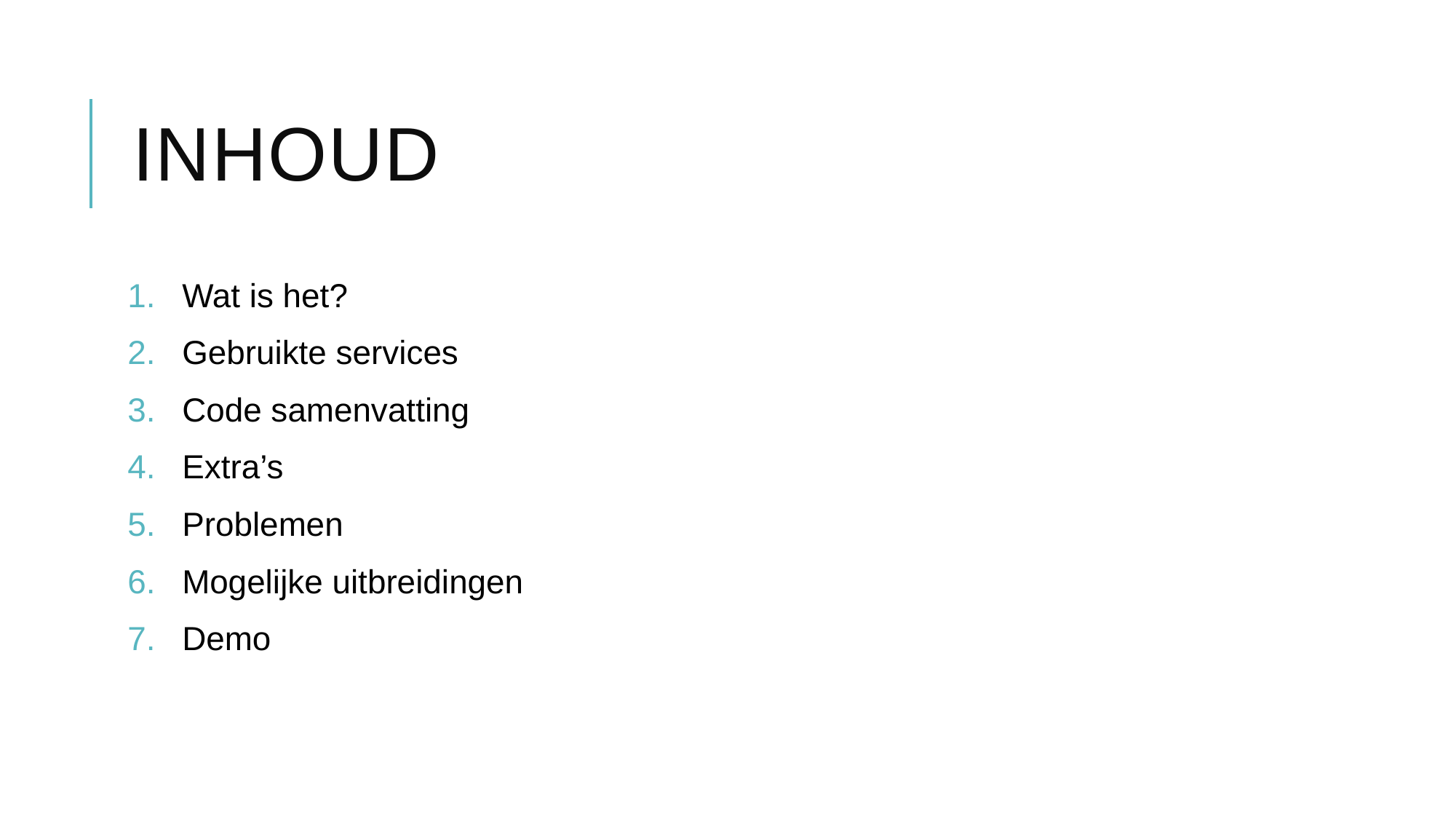

# Inhoud
Wat is het?
Gebruikte services
Code samenvatting
Extra’s
Problemen
Mogelijke uitbreidingen
Demo